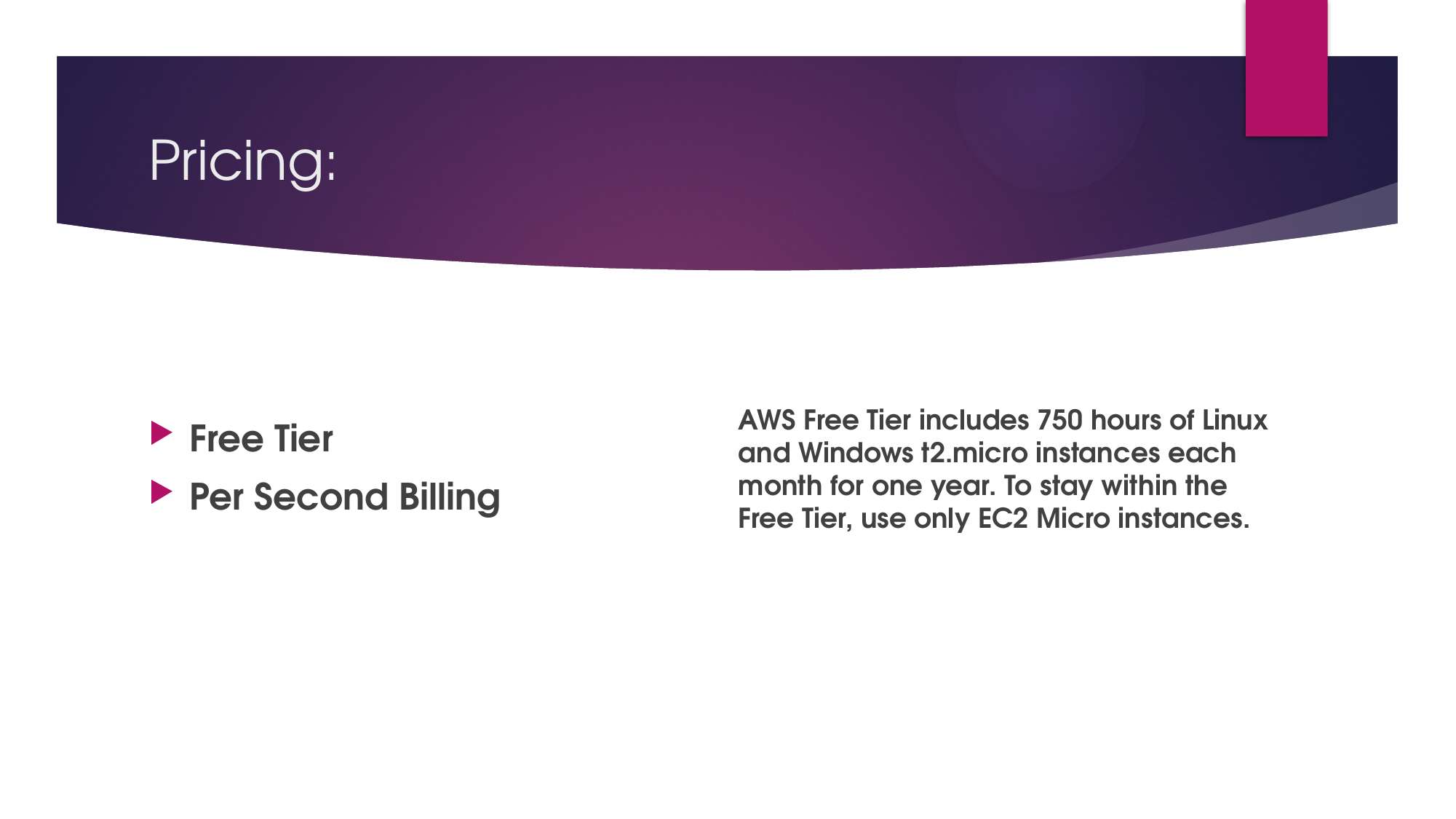

# Pricing:
AWS Free Tier includes 750 hours of Linux and Windows t2.micro instances each month for one year. To stay within the Free Tier, use only EC2 Micro instances.
Free Tier
Per Second Billing